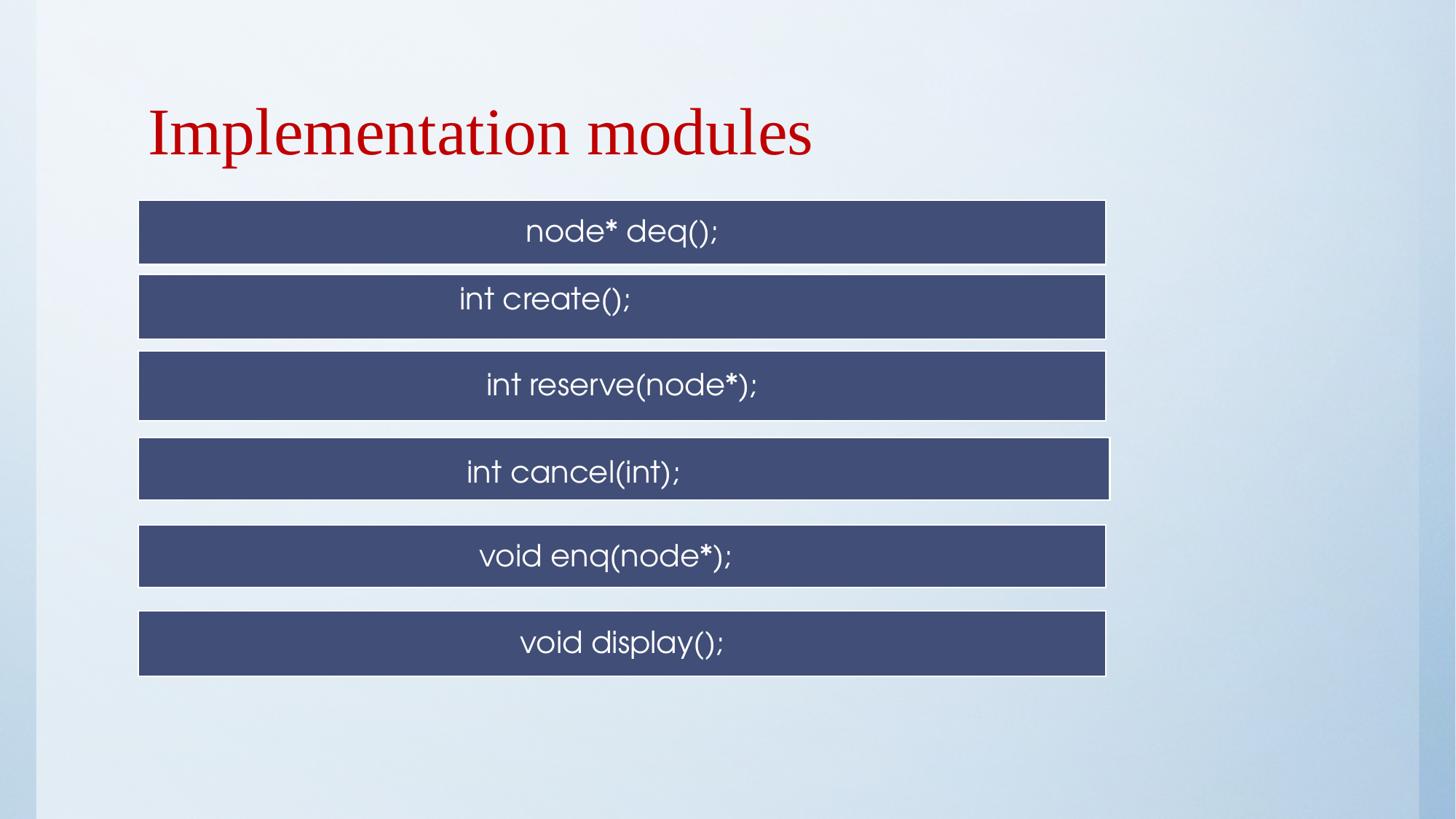

# Implementation modules
void display();
int reserve(node*);
node* deq();
                       	           int create();

			      int cancel(int);
                                 void enq(node*);